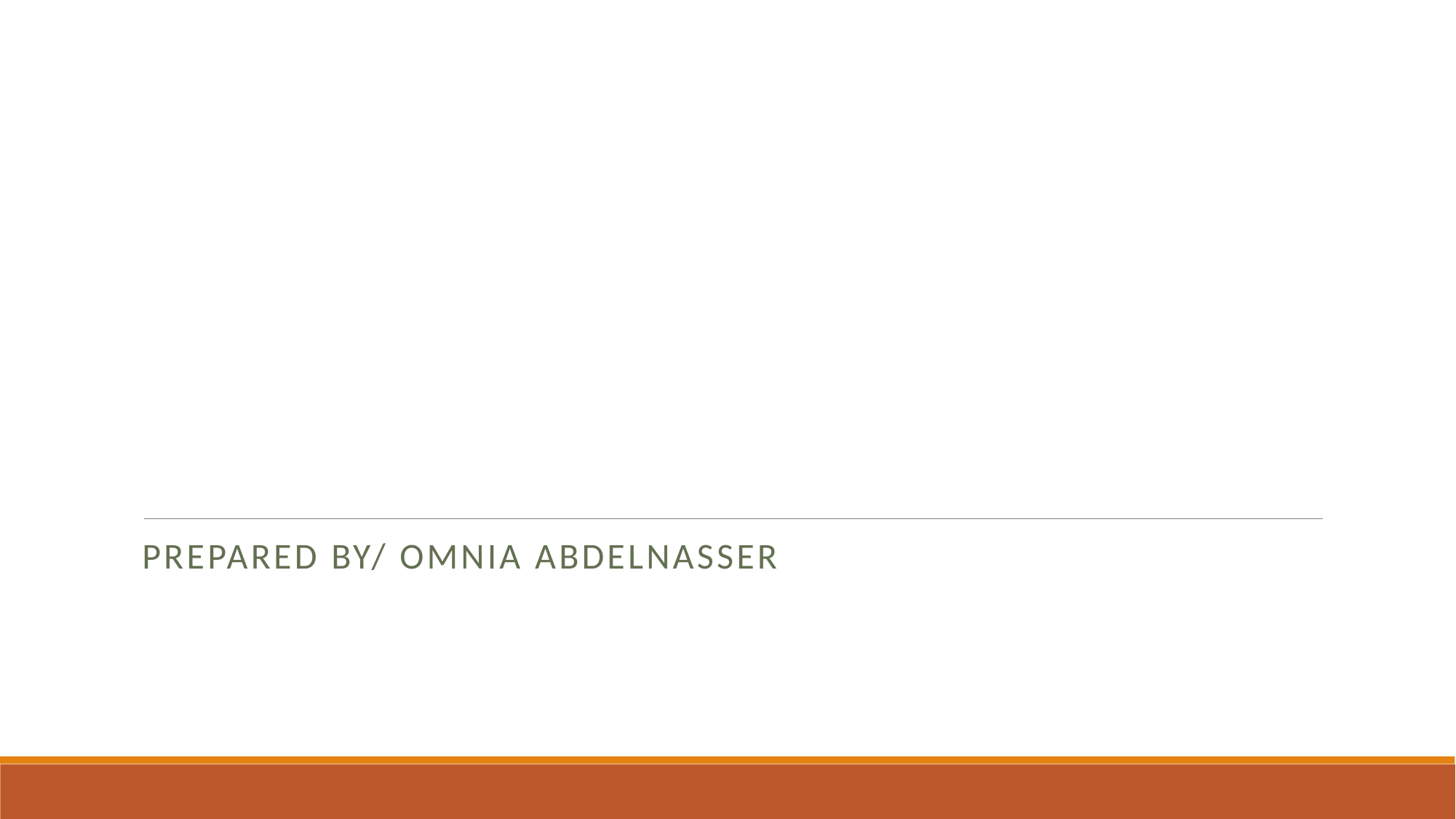

# Intro to R: Data Science & Visualization Session 3
Prepared by/ omnia Abdelnasser